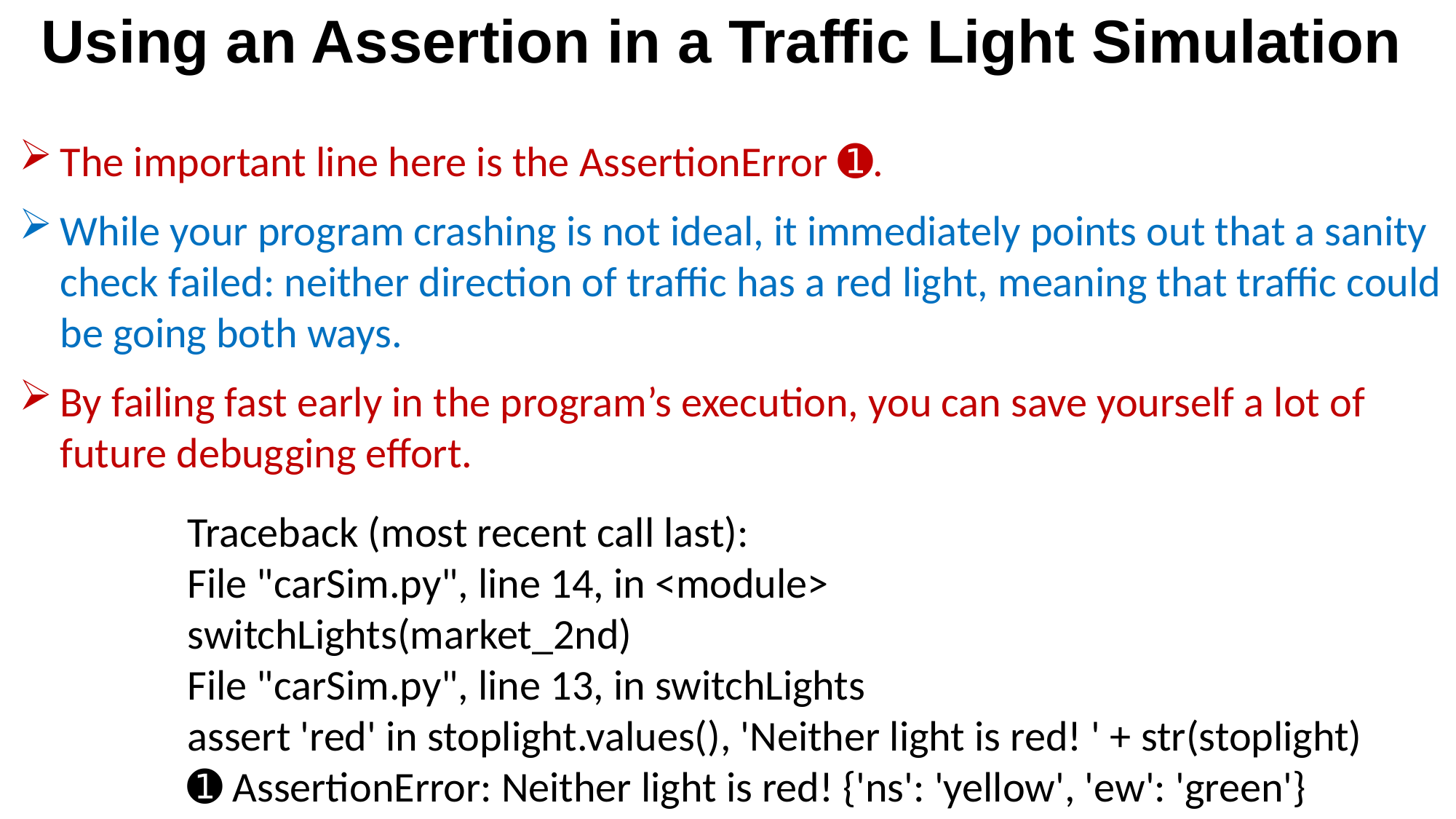

# Using an Assertion in a Traffic Light Simulation
The important line here is the AssertionError ➊.
While your program crashing is not ideal, it immediately points out that a sanity check failed: neither direction of traffic has a red light, meaning that traffic could be going both ways.
By failing fast early in the program’s execution, you can save yourself a lot of future debugging effort.
Traceback (most recent call last):
File "carSim.py", line 14, in <module>
switchLights(market_2nd)
File "carSim.py", line 13, in switchLights
assert 'red' in stoplight.values(), 'Neither light is red! ' + str(stoplight)
➊ AssertionError: Neither light is red! {'ns': 'yellow', 'ew': 'green'}